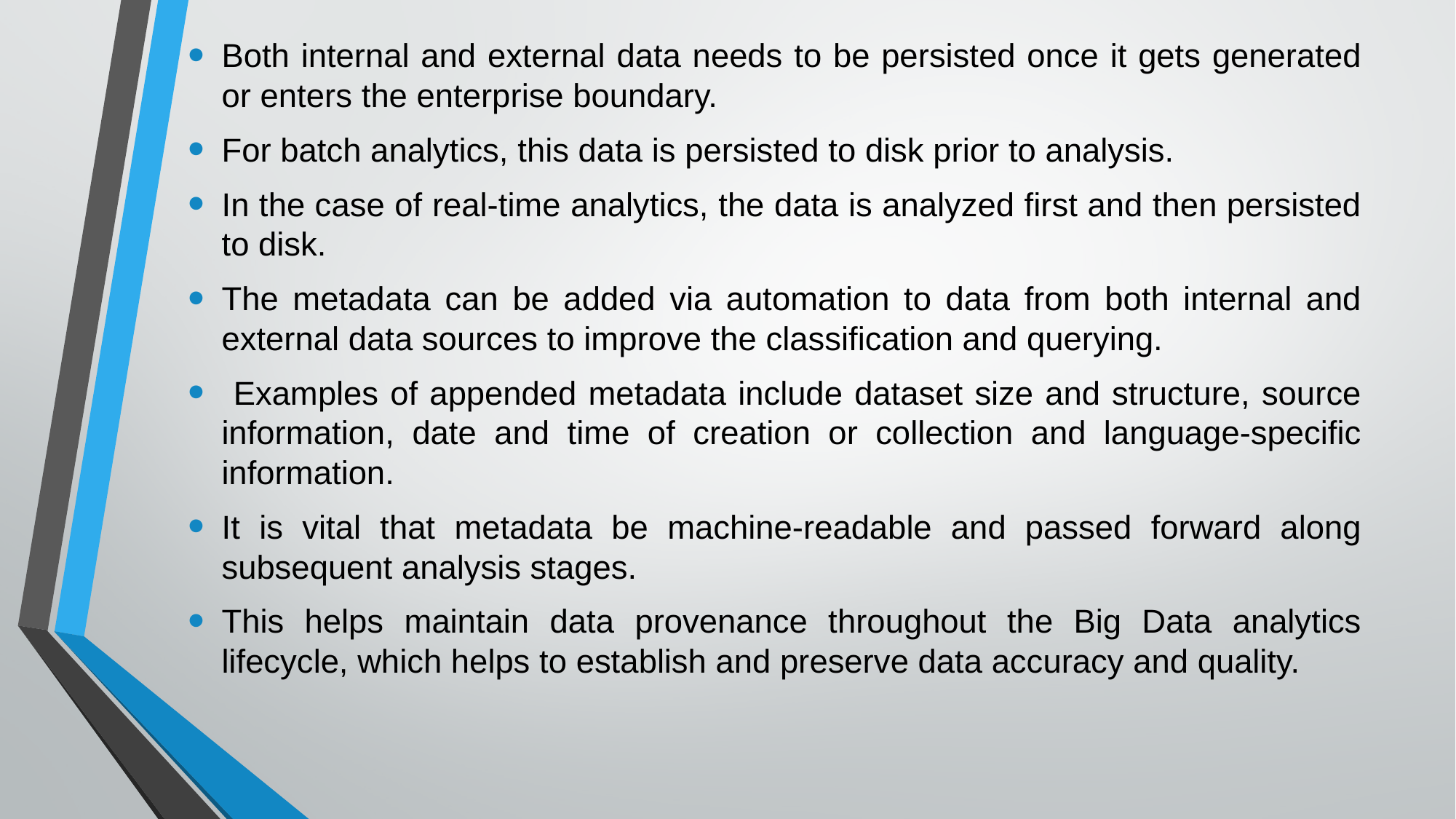

Both internal and external data needs to be persisted once it gets generated or enters the enterprise boundary.
For batch analytics, this data is persisted to disk prior to analysis.
In the case of real-time analytics, the data is analyzed first and then persisted to disk.
The metadata can be added via automation to data from both internal and external data sources to improve the classification and querying.
 Examples of appended metadata include dataset size and structure, source information, date and time of creation or collection and language-specific information.
It is vital that metadata be machine-readable and passed forward along subsequent analysis stages.
This helps maintain data provenance throughout the Big Data analytics lifecycle, which helps to establish and preserve data accuracy and quality.